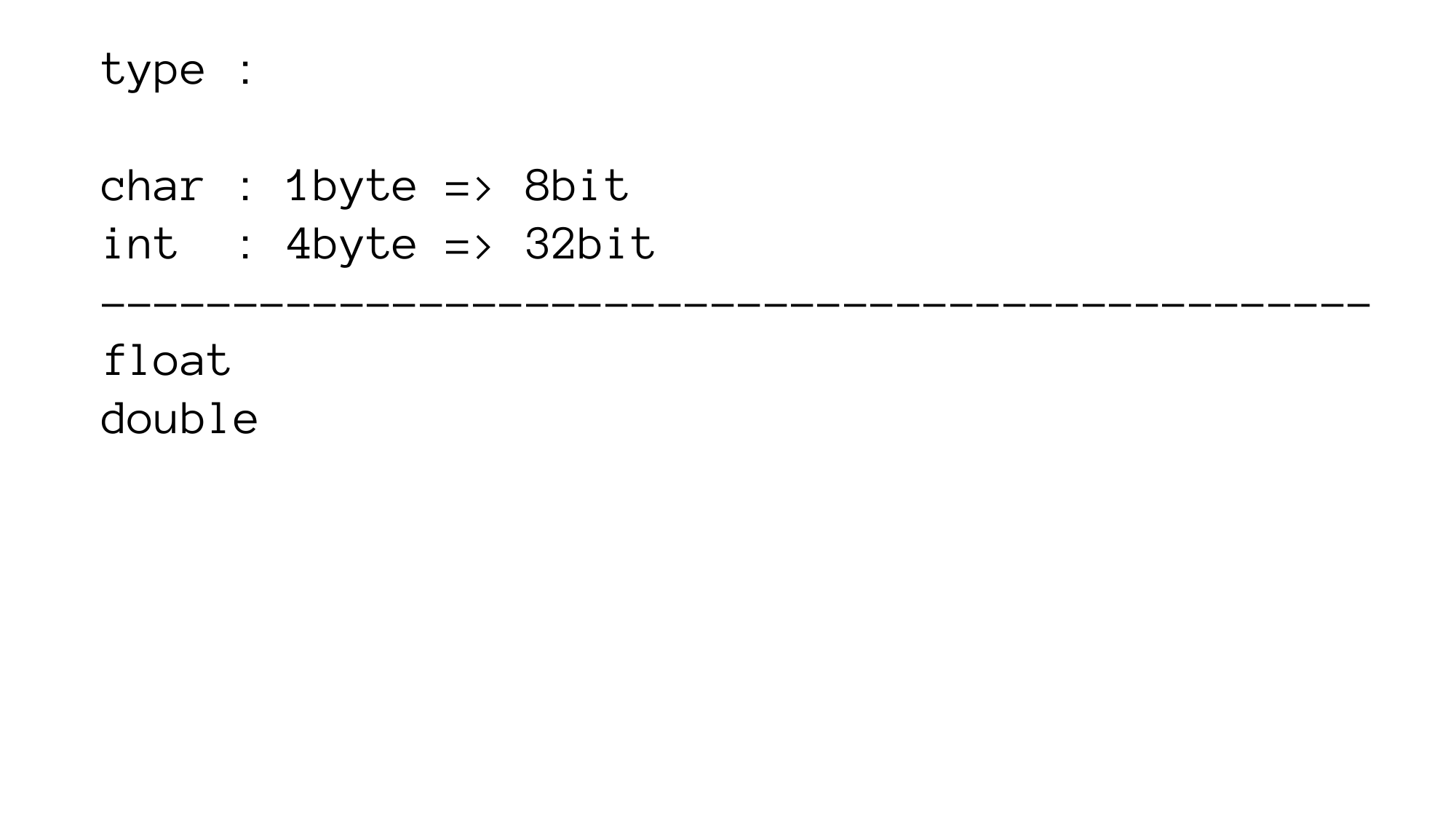

type :

char : 1byte => 8bit
int  : 4byte => 32bit
------------------------------------------------
float
double